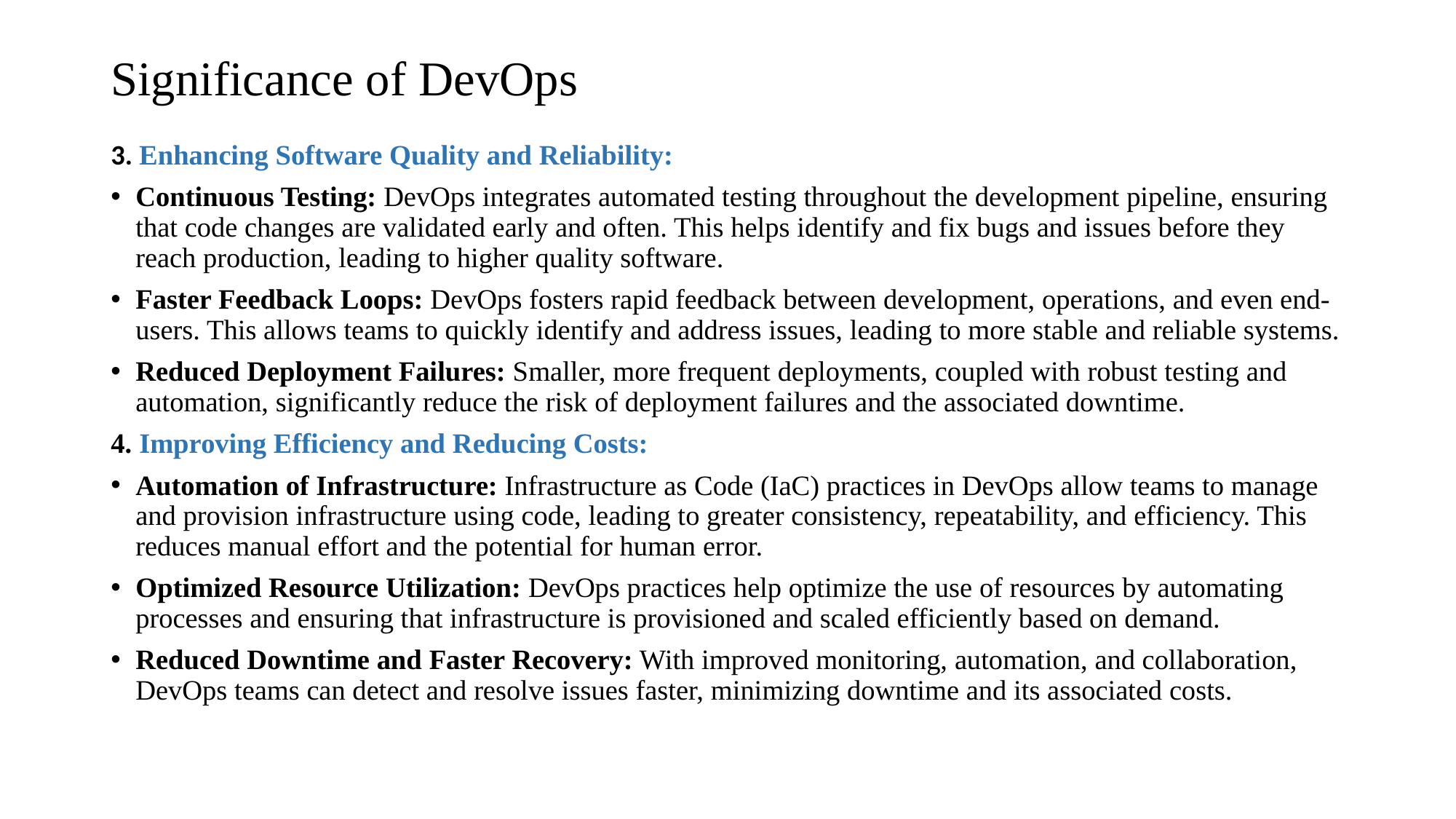

# Significance of DevOps
3. Enhancing Software Quality and Reliability:
Continuous Testing: DevOps integrates automated testing throughout the development pipeline, ensuring that code changes are validated early and often. This helps identify and fix bugs and issues before they reach production, leading to higher quality software.
Faster Feedback Loops: DevOps fosters rapid feedback between development, operations, and even end-users. This allows teams to quickly identify and address issues, leading to more stable and reliable systems.
Reduced Deployment Failures: Smaller, more frequent deployments, coupled with robust testing and automation, significantly reduce the risk of deployment failures and the associated downtime.
4. Improving Efficiency and Reducing Costs:
Automation of Infrastructure: Infrastructure as Code (IaC) practices in DevOps allow teams to manage and provision infrastructure using code, leading to greater consistency, repeatability, and efficiency. This reduces manual effort and the potential for human error.
Optimized Resource Utilization: DevOps practices help optimize the use of resources by automating processes and ensuring that infrastructure is provisioned and scaled efficiently based on demand.
Reduced Downtime and Faster Recovery: With improved monitoring, automation, and collaboration, DevOps teams can detect and resolve issues faster, minimizing downtime and its associated costs.